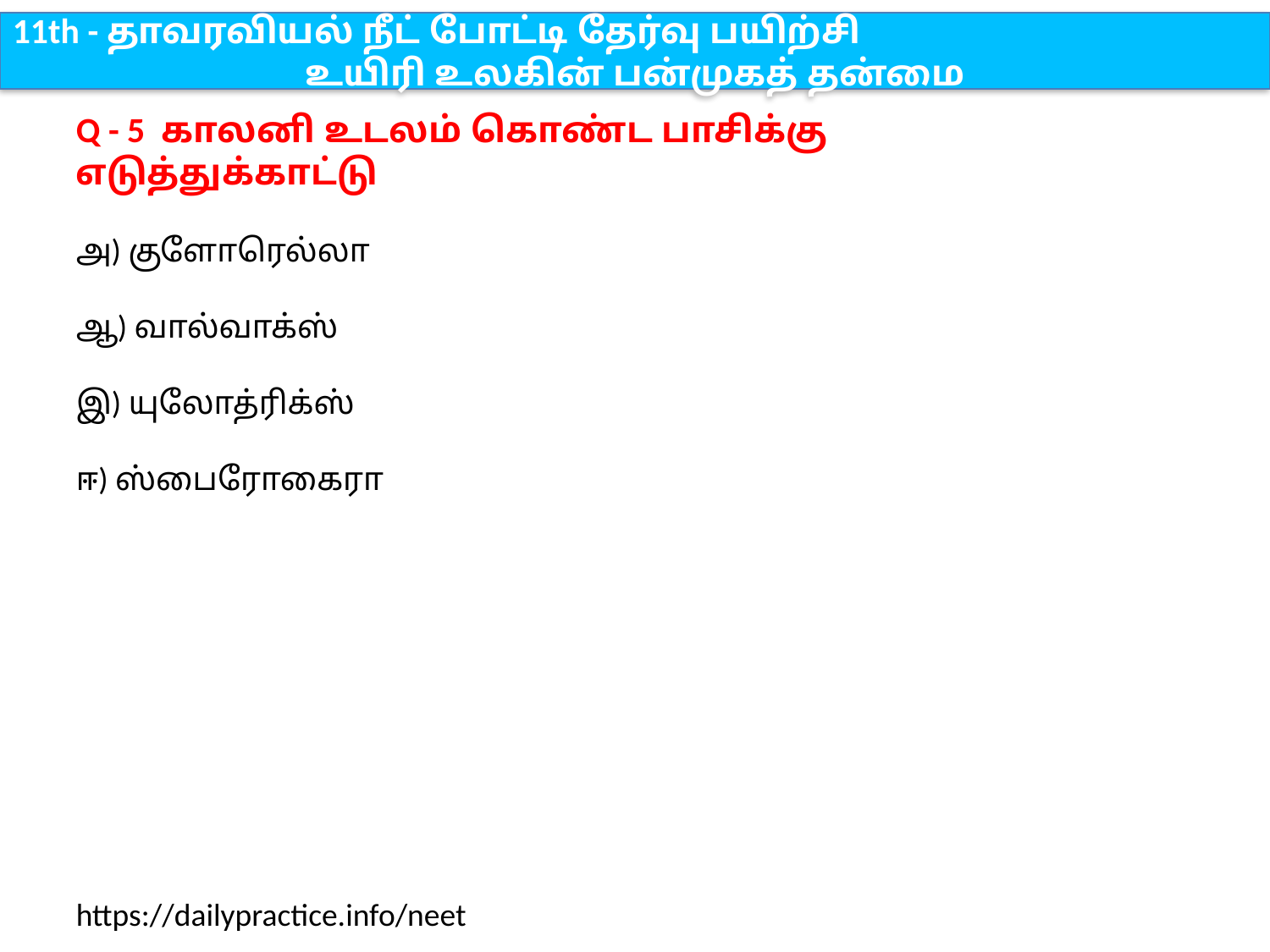

11th - தாவரவியல் நீட் போட்டி தேர்வு பயிற்சி
உயிரி உலகின் பன்முகத் தன்மை

Q - 5  காலனி உடலம் கொண்ட பாசிக்கு எடுத்துக்காட்டு

அ) குளோரெல்லா

ஆ) வால்வாக்ஸ்

இ) யுலோத்ரிக்ஸ்

ஈ) ஸ்பைரோகைரா
https://dailypractice.info/neet